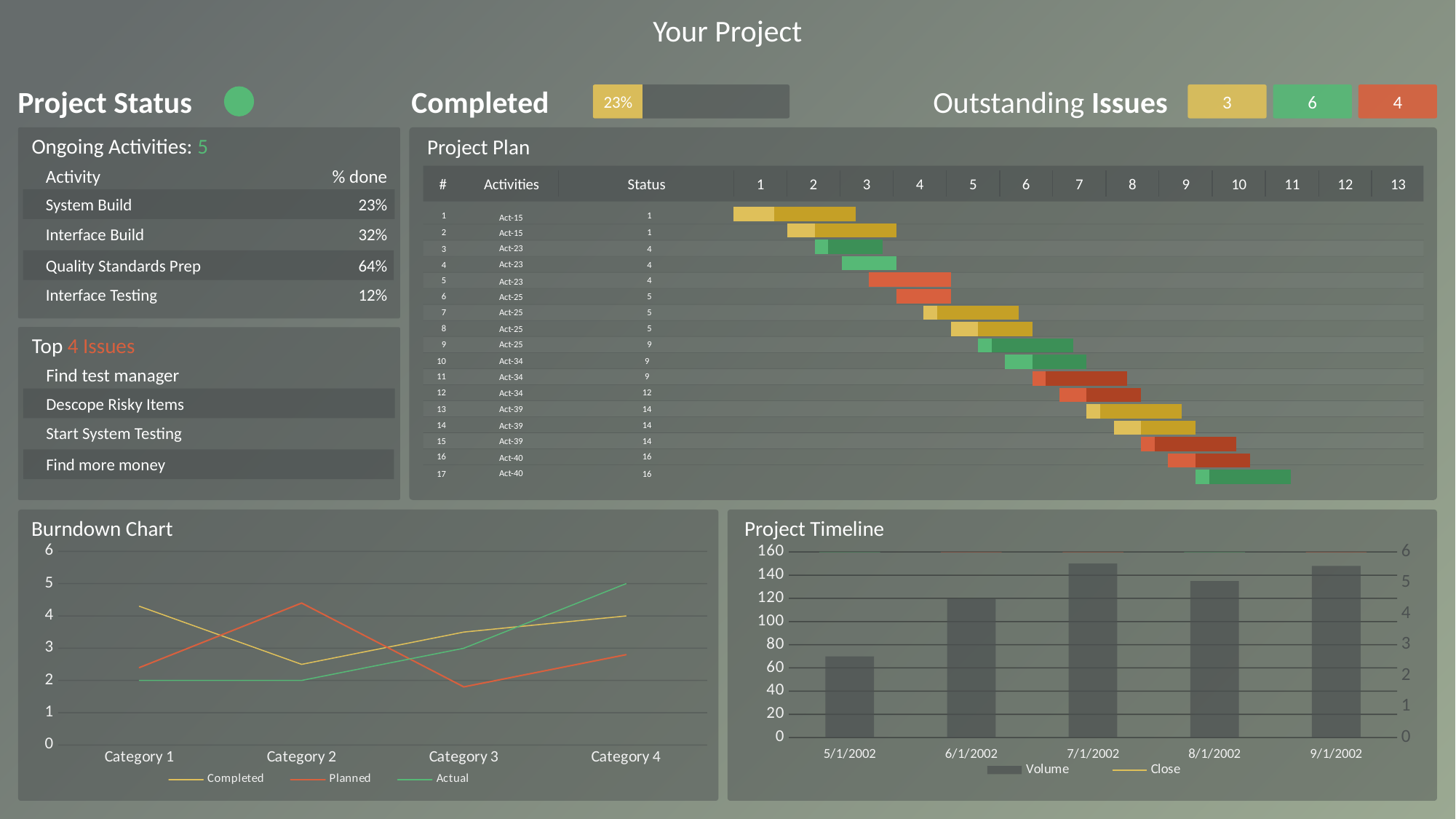

Your Project
Project Status
Completed
Outstanding Issues

23%
3
6
4

Ongoing Activities: 5

Project Plan
Activity
% done

Activities
Status
1
2
3
4
5
6
7
8
9
10
11
12
13
#

### Chart

| Category | Column1 | Completed | Pending |
|---|---|---|---|
| Task 1 | 0.0 | 1.5 | 3.0 |
| Task 2 | 2.0 | 1.0 | 3.0 |
| Task 3 | 3.0 | 0.5 | 2.0 |
| Task 4 | 4.0 | 0.0 | 2.0 |
| Task 5 | 5.0 | 0.0 | 3.0 |
| Task 6 | 6.0 | 0.0 | 2.0 |
| Task 7 | 7.0 | 0.5 | 3.0 |
| Task 8 | 8.0 | 1.0 | 2.0 |
| Task 9 | 9.0 | 0.5 | 3.0 |
| Task 10 | 10.0 | 1.0 | 2.0 |
| Task 11 | 11.0 | 0.5 | 3.0 |
| Task 12 | 12.0 | 1.0 | 2.0 |
| Task 13 | 13.0 | 0.5 | 3.0 |
| Task 14 | 14.0 | 1.0 | 2.0 |
| Task 15 | 15.0 | 0.5 | 3.0 |
| Task 16 | 16.0 | 1.0 | 2.0 |
| Task 17 | 17.0 | 0.5 | 3.0 |
System Build
23%

1
2
3
4
5
6
7
8
9
10
11
12
13
14
15
16
17
1
1
4
4
4
5
5
5
9
9
9
12
14
14
14
16
16
Act-15
Act-15
Act-23
Act-23
Act-23
Act-25
Act-25
Act-25
Act-25
Act-34
Act-34
Act-34
Act-39
Act-39
Act-39
Act-40
Act-40
Interface Build
32%

Quality Standards Prep
64%

Interface Testing
12%

Top 4 Issues

Find test manager

Descope Risky Items

Start System Testing

Find more money

Burndown Chart

Project Timeline

### Chart

| Category | Completed | Planned | Actual |
|---|---|---|---|
| Category 1 | 4.3 | 2.4 | 2.0 |
| Category 2 | 2.5 | 4.4 | 2.0 |
| Category 3 | 3.5 | 1.8 | 3.0 |
| Category 4 | 4.0 | 2.8 | 5.0 |

[unsupported chart]